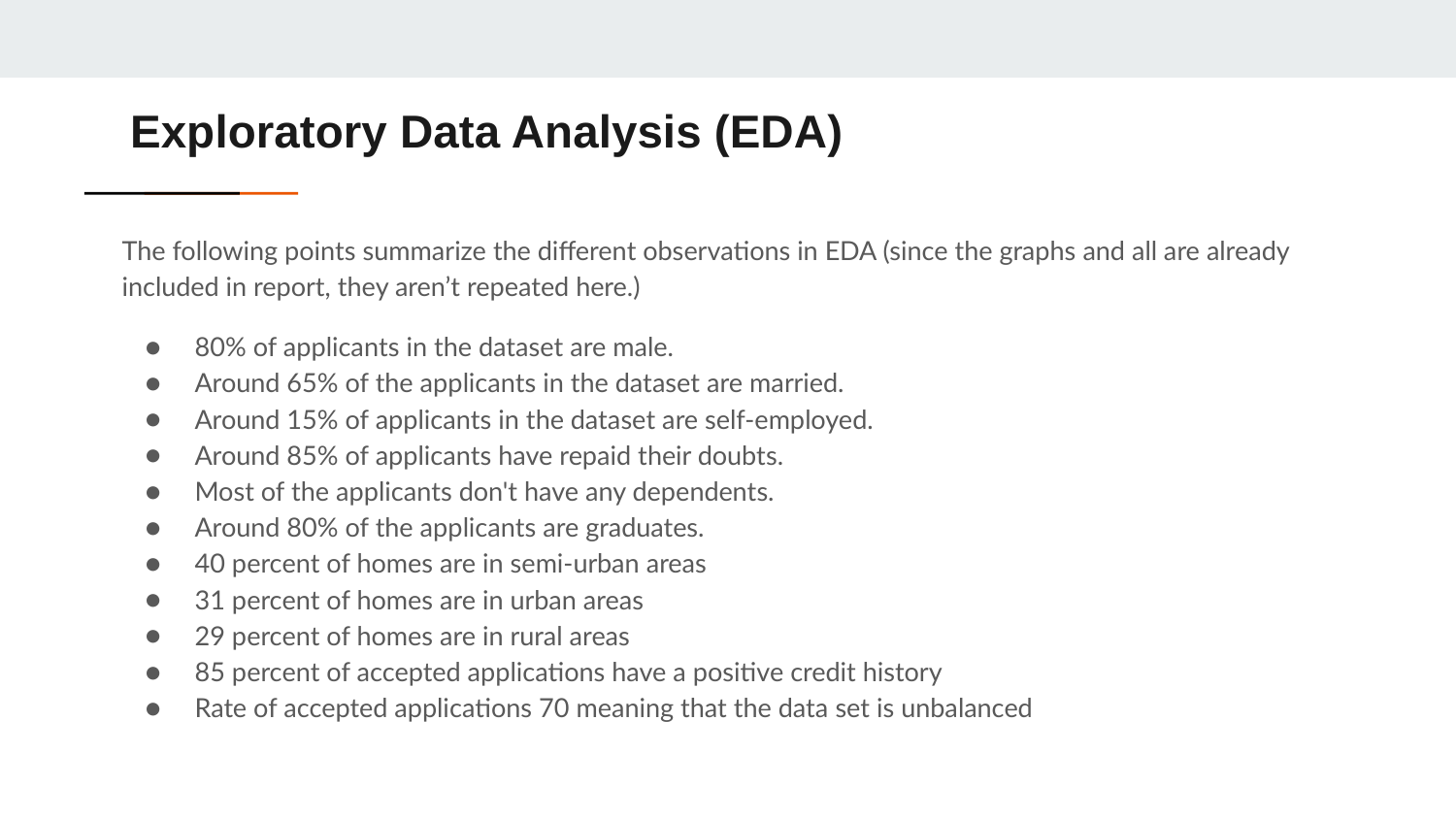

Exploratory Data Analysis (EDA)
The following points summarize the different observations in EDA (since the graphs and all are already included in report, they aren’t repeated here.)
80% of applicants in the dataset are male.
Around 65% of the applicants in the dataset are married.
Around 15% of applicants in the dataset are self-employed.
Around 85% of applicants have repaid their doubts.
Most of the applicants don't have any dependents.
Around 80% of the applicants are graduates.
40 percent of homes are in semi-urban areas
31 percent of homes are in urban areas
29 percent of homes are in rural areas
85 percent of accepted applications have a positive credit history
Rate of accepted applications 70 meaning that the data set is unbalanced